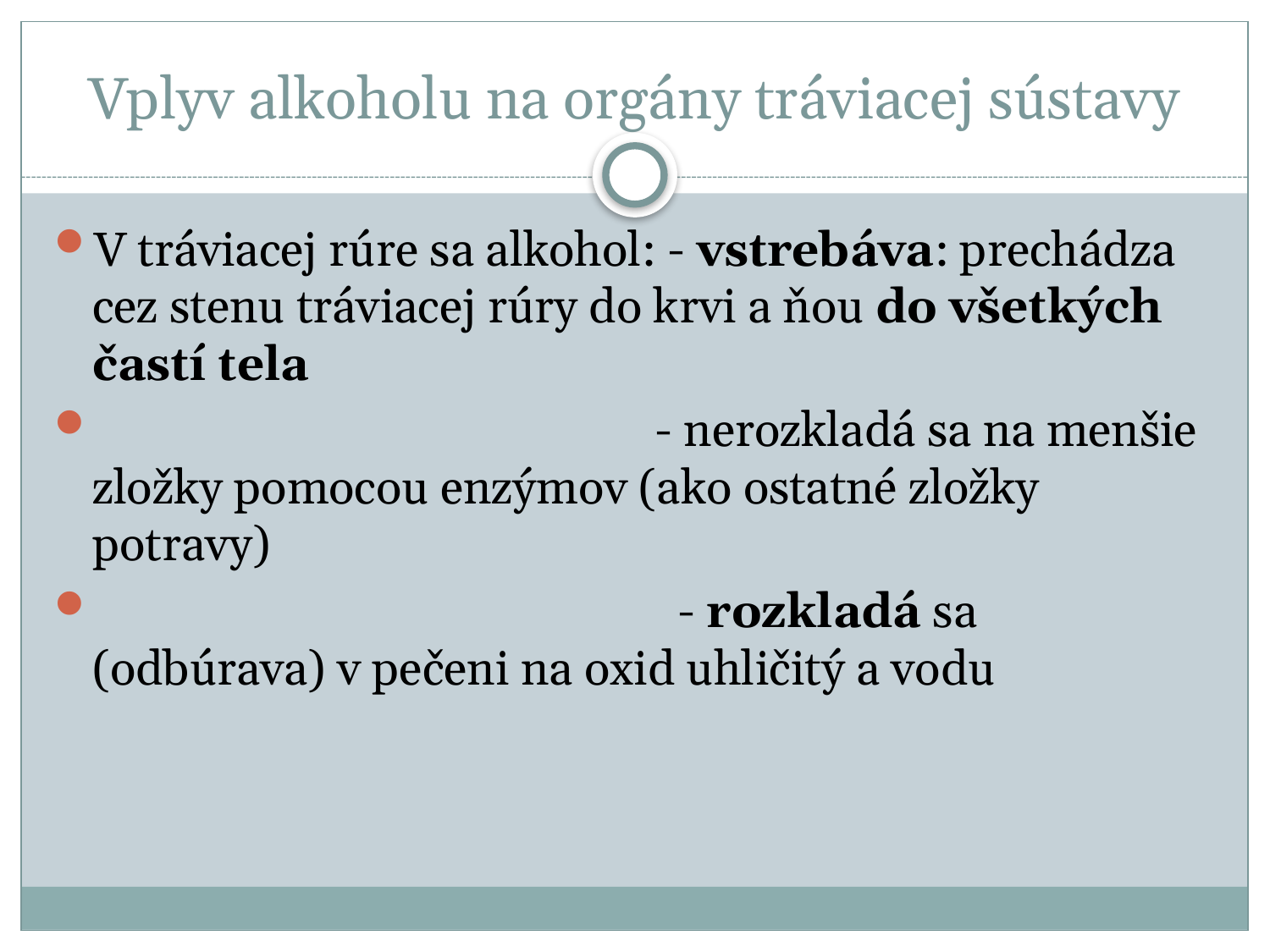

# Vplyv alkoholu na orgány tráviacej sústavy
V tráviacej rúre sa alkohol: - vstrebáva: prechádza cez stenu tráviacej rúry do krvi a ňou do všetkých častí tela
                                                 - nerozkladá sa na menšie zložky pomocou enzýmov (ako ostatné zložky potravy)
                                                   - rozkladá sa (odbúrava) v pečeni na oxid uhličitý a vodu